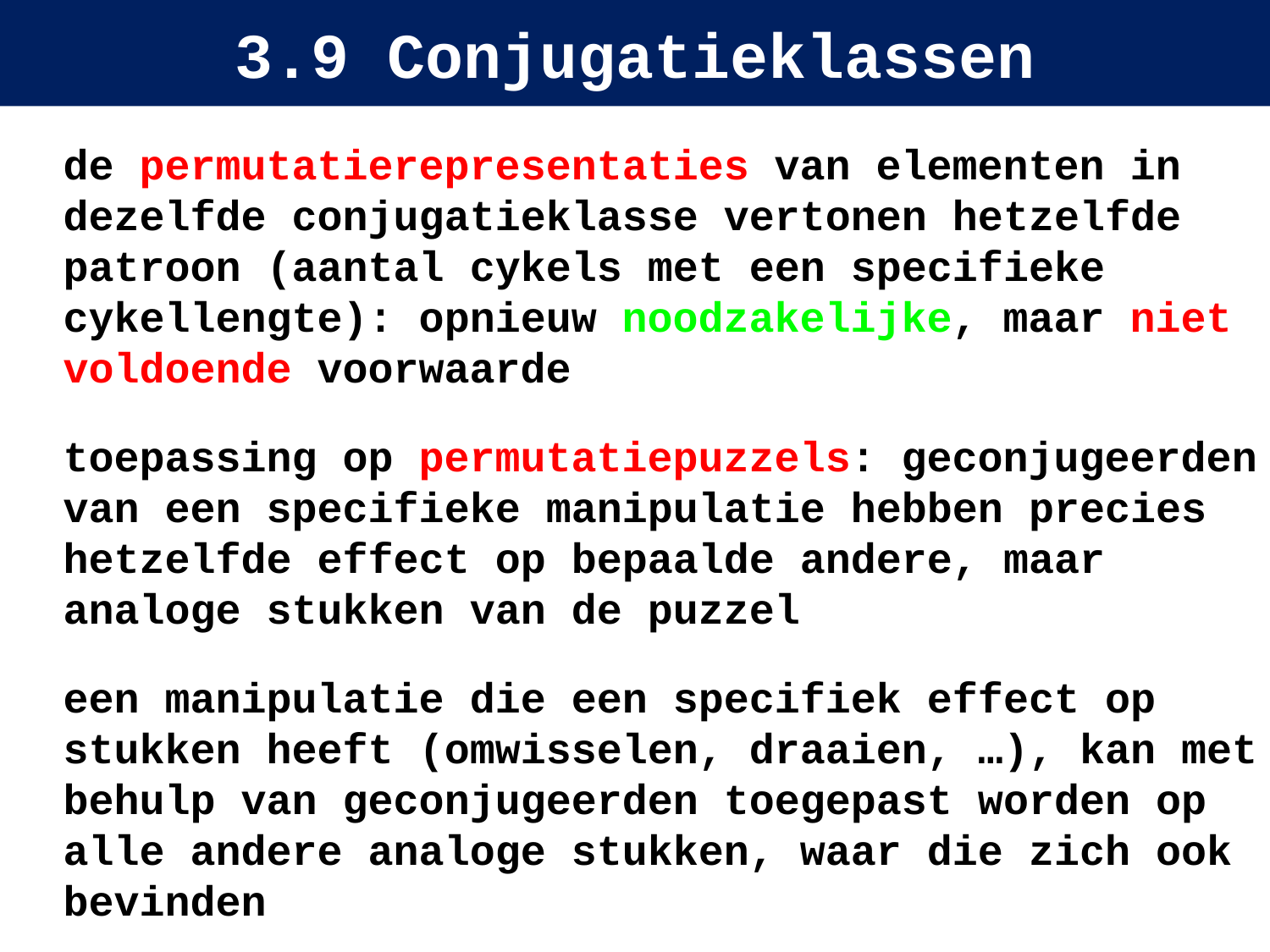

# 3.9 Conjugatieklassen

de permutatierepresentaties van elementen in dezelfde conjugatieklasse vertonen hetzelfde patroon (aantal cykels met een specifieke cykellengte): opnieuw noodzakelijke, maar niet voldoende voorwaarde

toepassing op permutatiepuzzels: geconjugeerden van een specifieke manipulatie hebben precies hetzelfde effect op bepaalde andere, maar analoge stukken van de puzzel

een manipulatie die een specifiek effect op stukken heeft (omwisselen, draaien, …), kan met behulp van geconjugeerden toegepast worden op alle andere analoge stukken, waar die zich ook bevinden